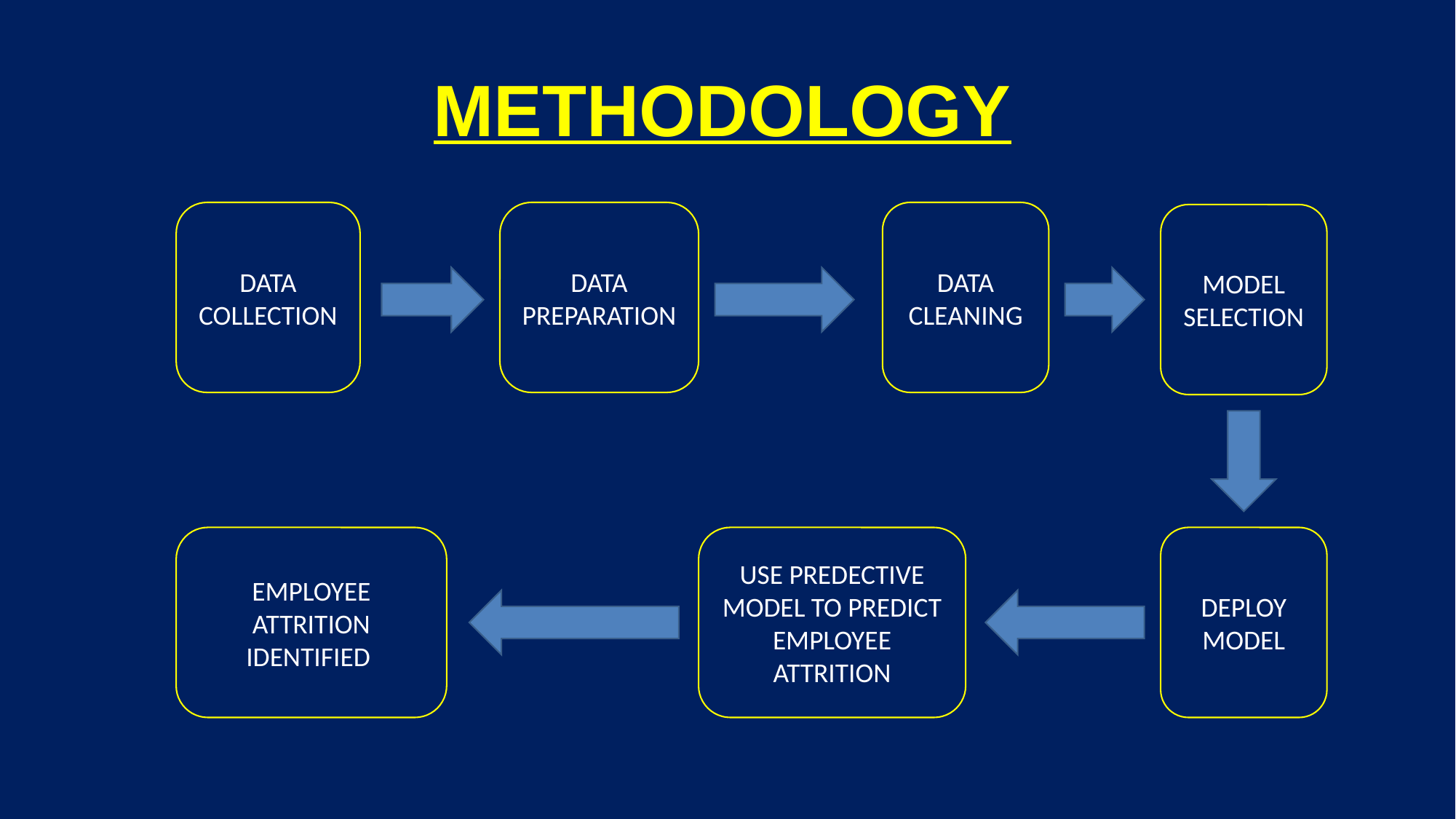

# METHODOLOGY
DATA
COLLECTION
DATA PREPARATION
DATA CLEANING
MODEL SELECTION

EMPLOYEE ATTRITION IDENTIFIED
USE PREDECTIVE MODEL TO PREDICT EMPLOYEE ATTRITION
DEPLOY
MODEL